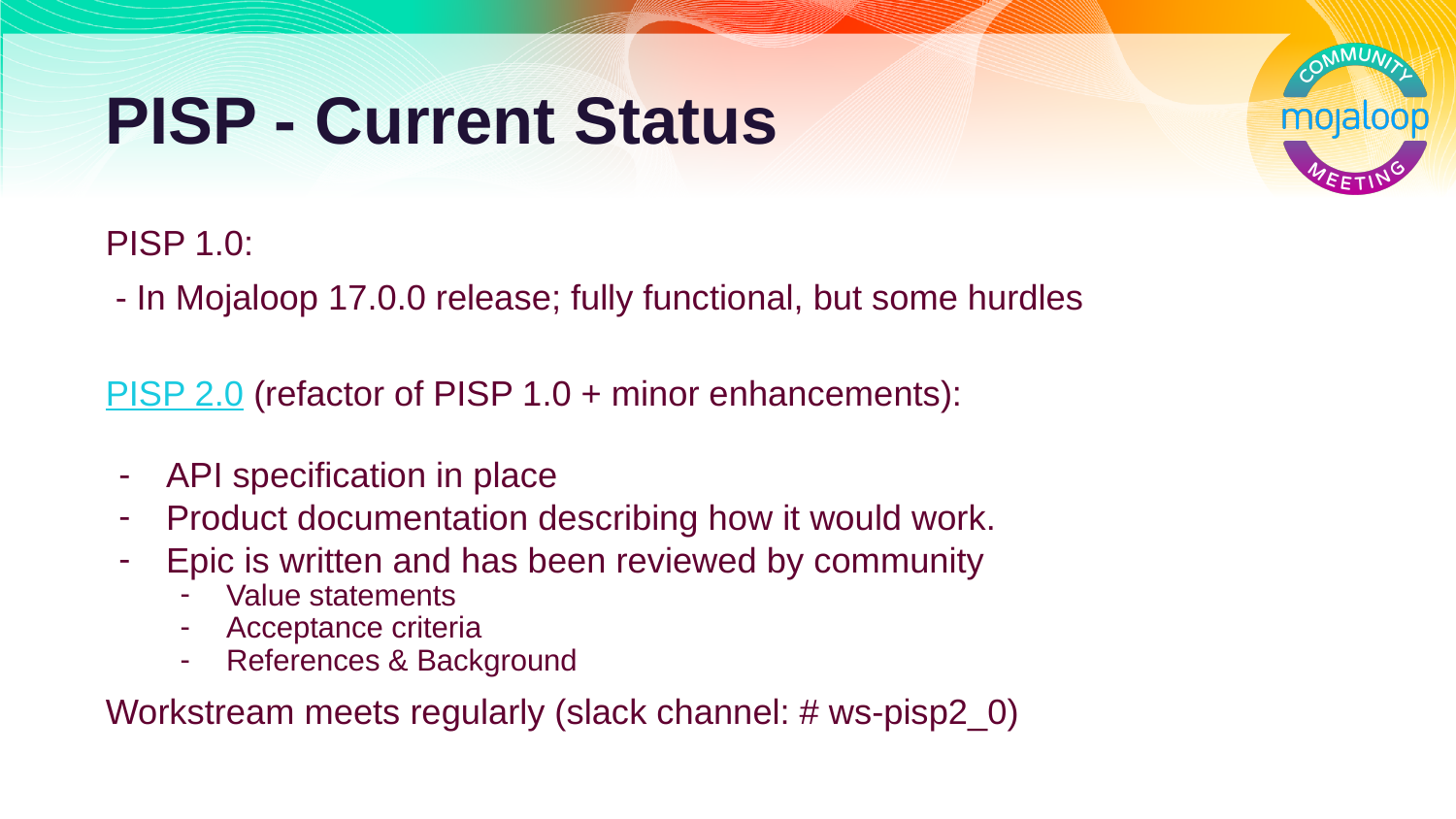

# PISP - Current Status
PISP 1.0:
 - In Mojaloop 17.0.0 release; fully functional, but some hurdles
PISP 2.0 (refactor of PISP 1.0 + minor enhancements):
API specification in place
Product documentation describing how it would work.
Epic is written and has been reviewed by community
Value statements
Acceptance criteria
References & Background
Workstream meets regularly (slack channel: # ws-pisp2_0)